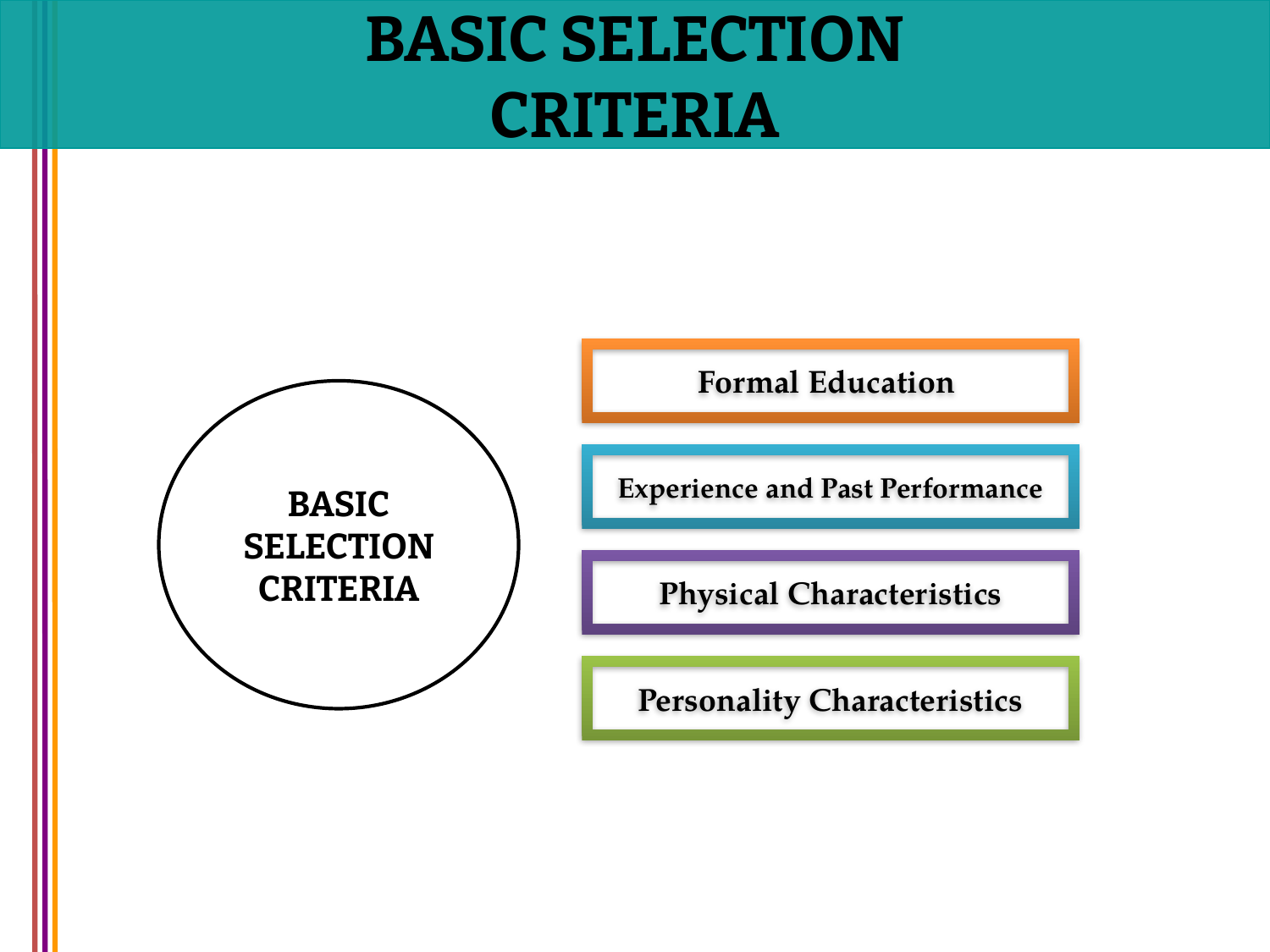

BASIC SELECTION
CRITERIA

Formal Education
BASIC SELECTION
CRITERIA
Experience and Past Performance
Physical Characteristics
Personality Characteristics